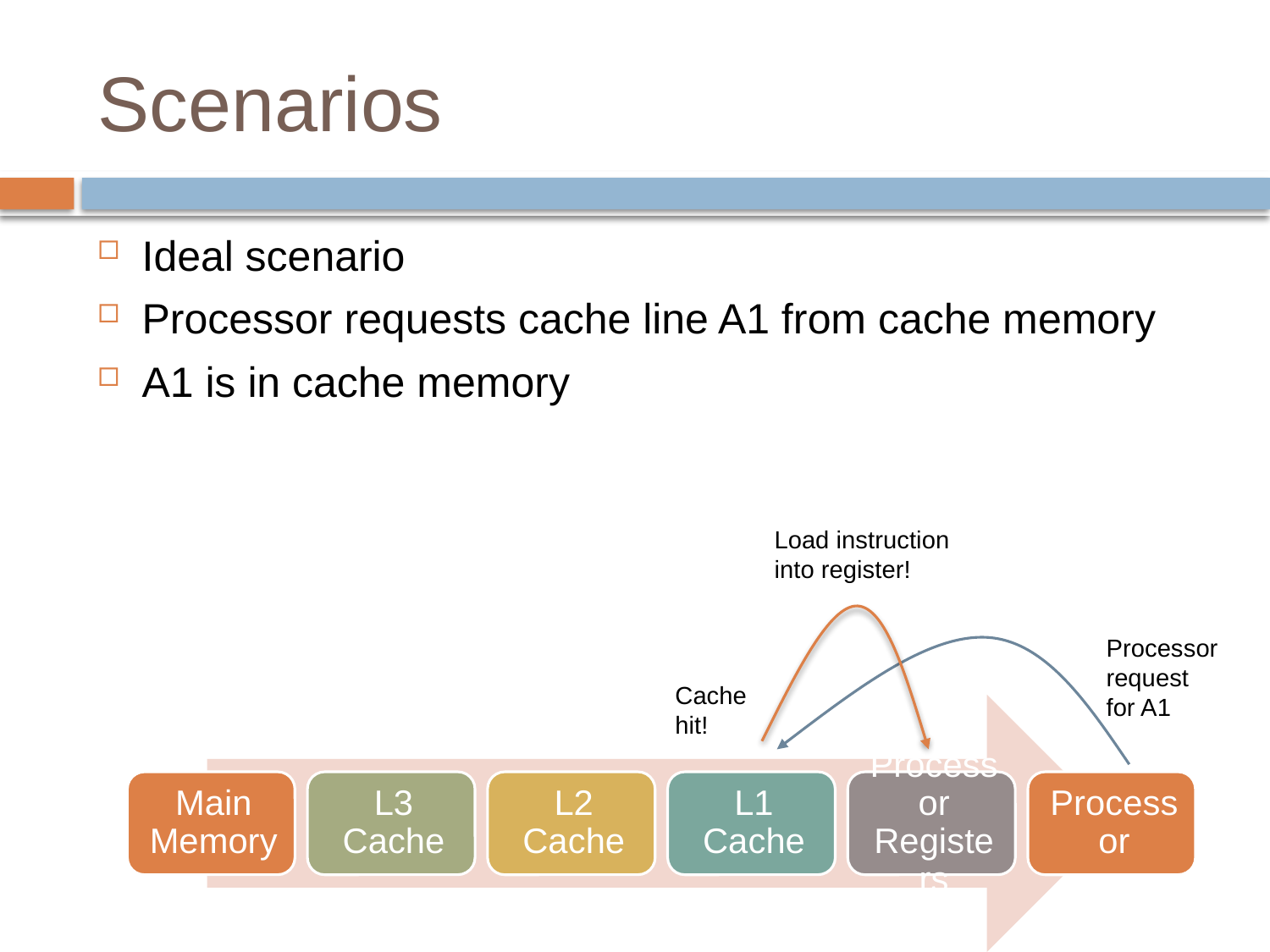

# Scenarios
Ideal scenario
Processor requests cache line A1 from cache memory
A1 is in cache memory
Load instruction
into register!

Processor
request
for A1

Cache
hit!
Main Memory
L3 Cache
L2 Cache
L1 Cache
Processor Registers
Processor